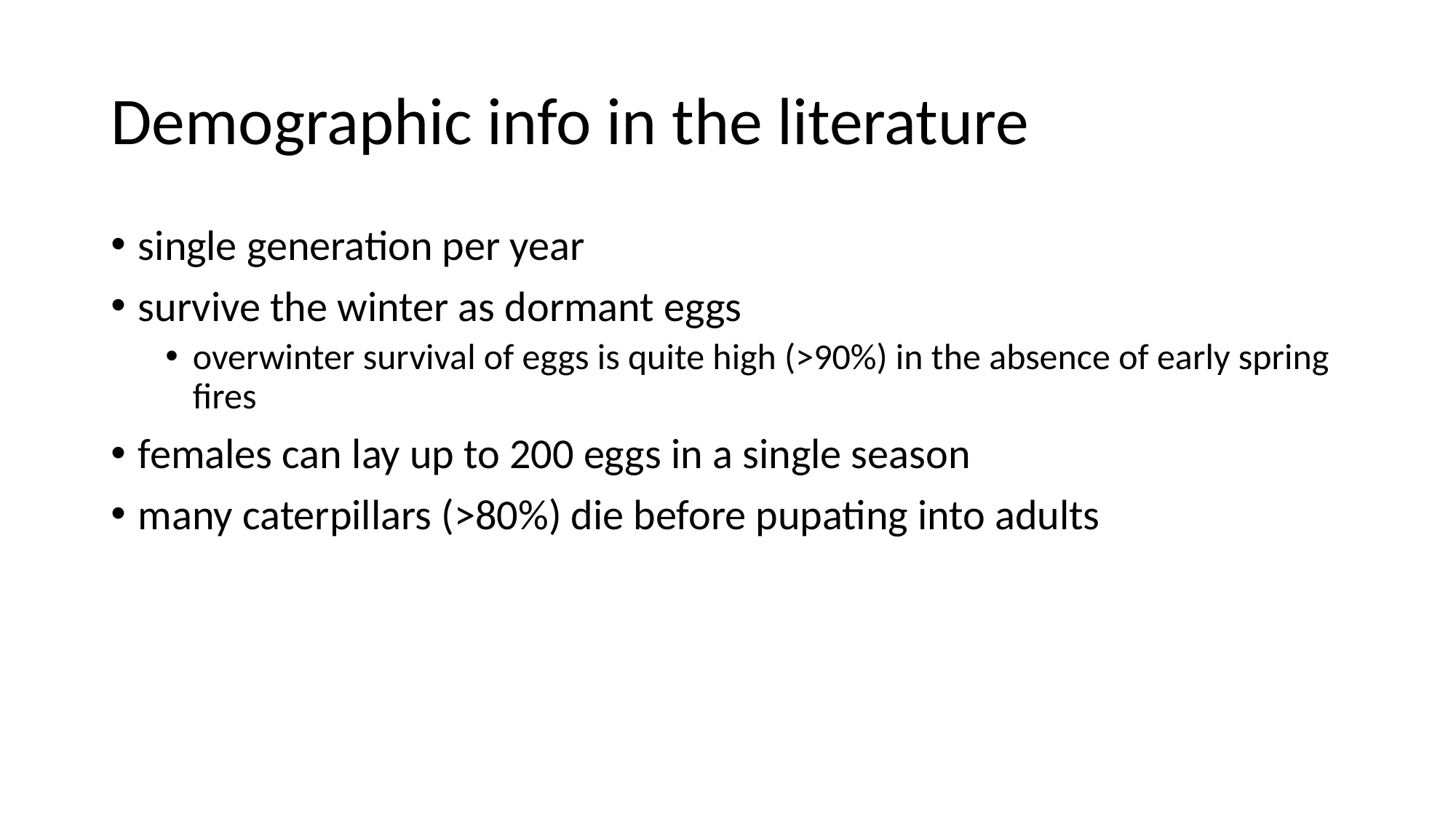

# Demographic info in the literature
single generation per year
survive the winter as dormant eggs
overwinter survival of eggs is quite high (>90%) in the absence of early spring fires
females can lay up to 200 eggs in a single season
many caterpillars (>80%) die before pupating into adults